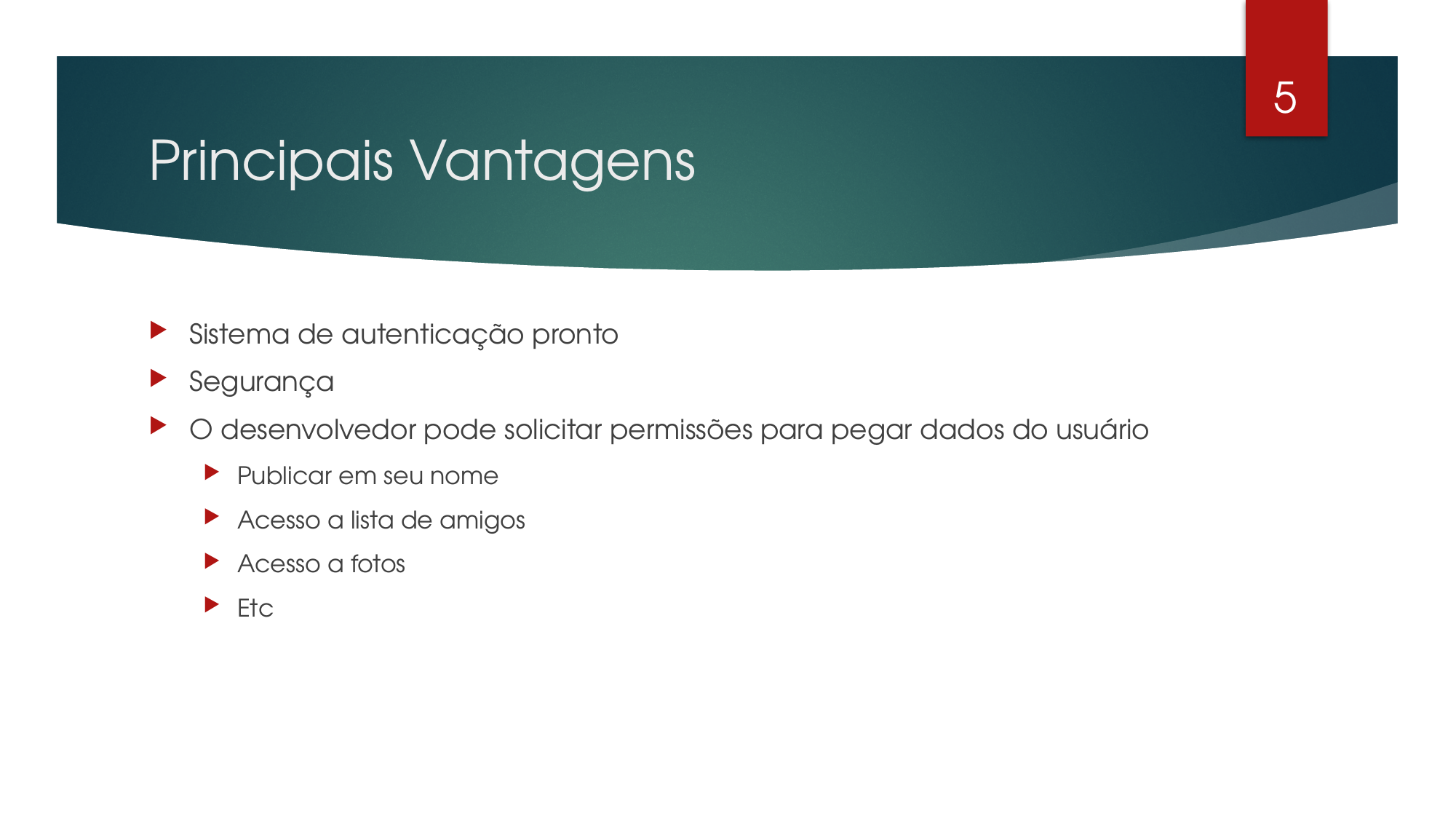

5
# Principais Vantagens
Sistema de autenticação pronto
Segurança
O desenvolvedor pode solicitar permissões para pegar dados do usuário
Publicar em seu nome
Acesso a lista de amigos
Acesso a fotos
Etc